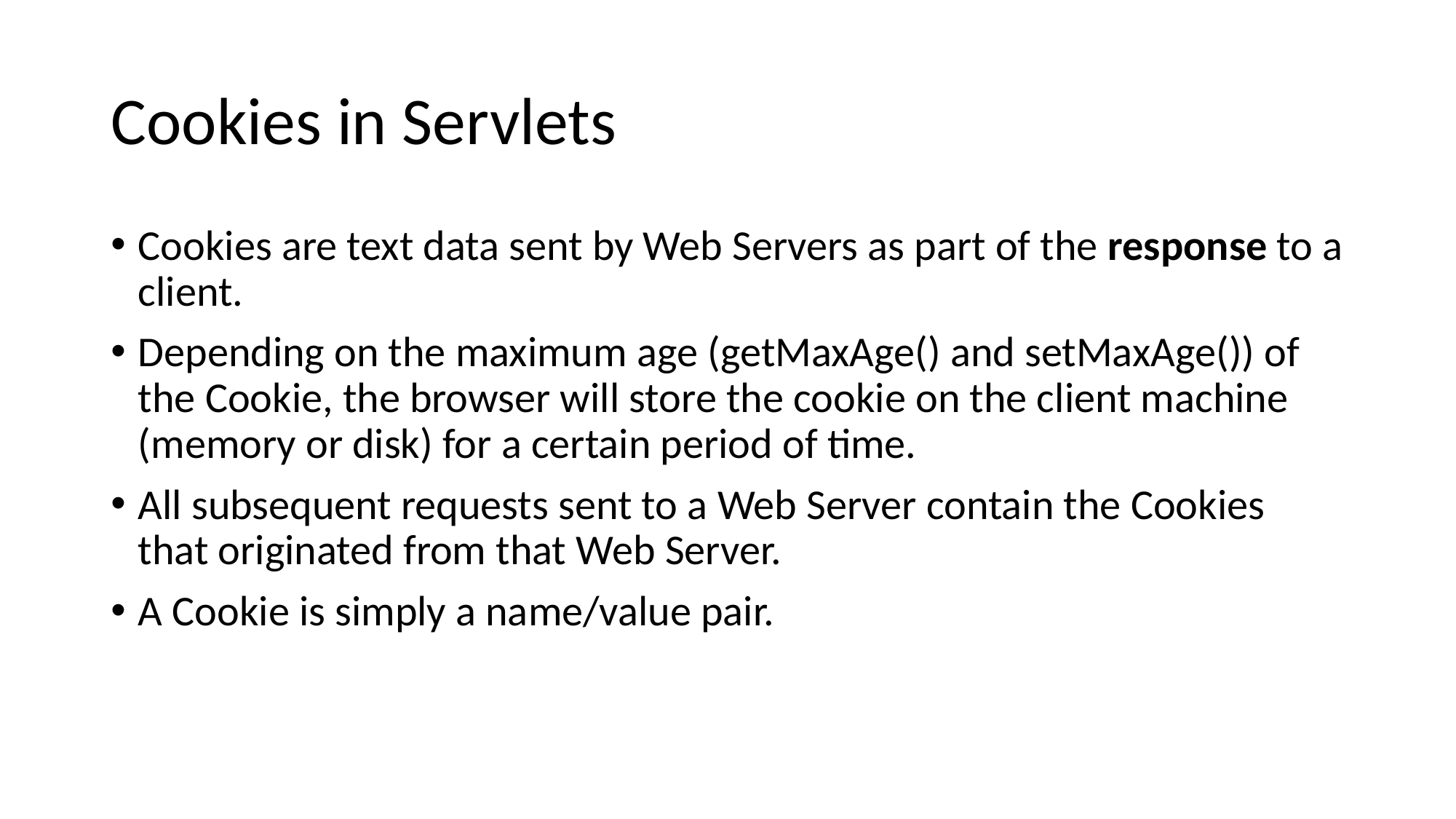

# Cookies in Servlets
Cookies are text data sent by Web Servers as part of the response to a client.
Depending on the maximum age (getMaxAge() and setMaxAge()) of the Cookie, the browser will store the cookie on the client machine (memory or disk) for a certain period of time.
All subsequent requests sent to a Web Server contain the Cookies that originated from that Web Server.
A Cookie is simply a name/value pair.